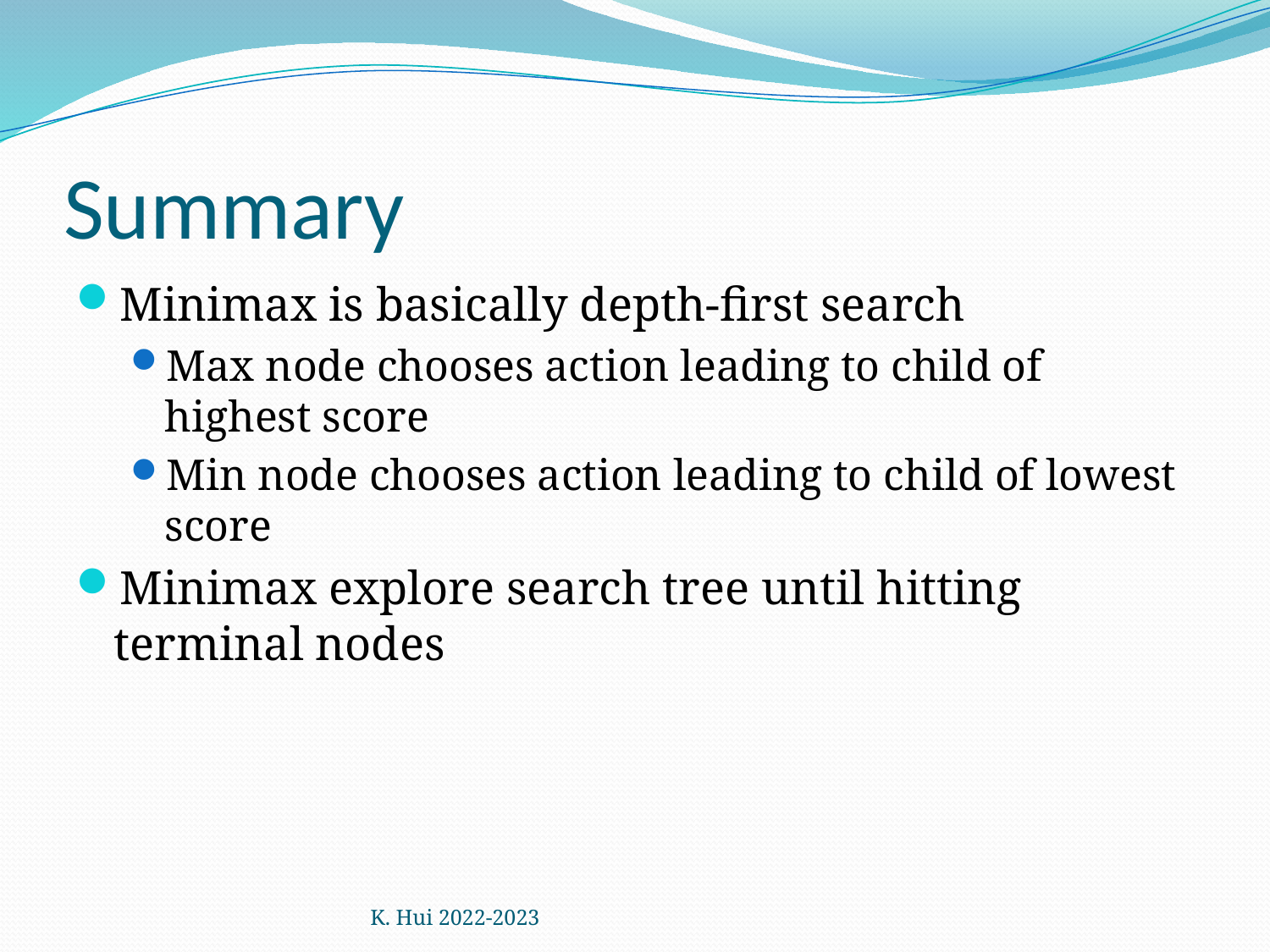

# Summary
Minimax is basically depth-first search
Max node chooses action leading to child of highest score
Min node chooses action leading to child of lowest score
Minimax explore search tree until hitting terminal nodes
K. Hui 2022-2023